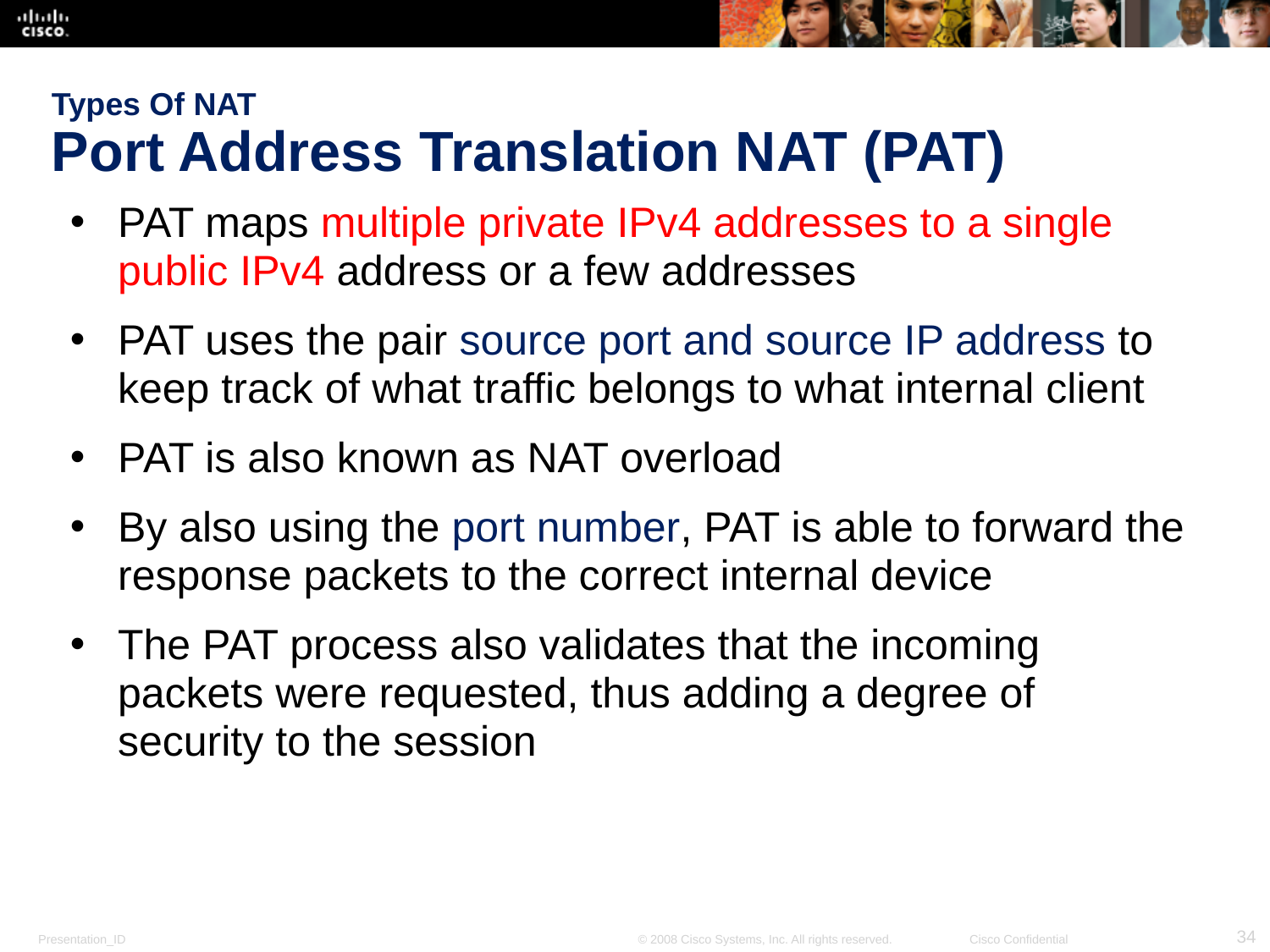

# Types Of NAT Port Address Translation NAT (PAT)
PAT maps multiple private IPv4 addresses to a single public IPv4 address or a few addresses
PAT uses the pair source port and source IP address to keep track of what traffic belongs to what internal client
PAT is also known as NAT overload
By also using the port number, PAT is able to forward the response packets to the correct internal device
The PAT process also validates that the incoming packets were requested, thus adding a degree of security to the session